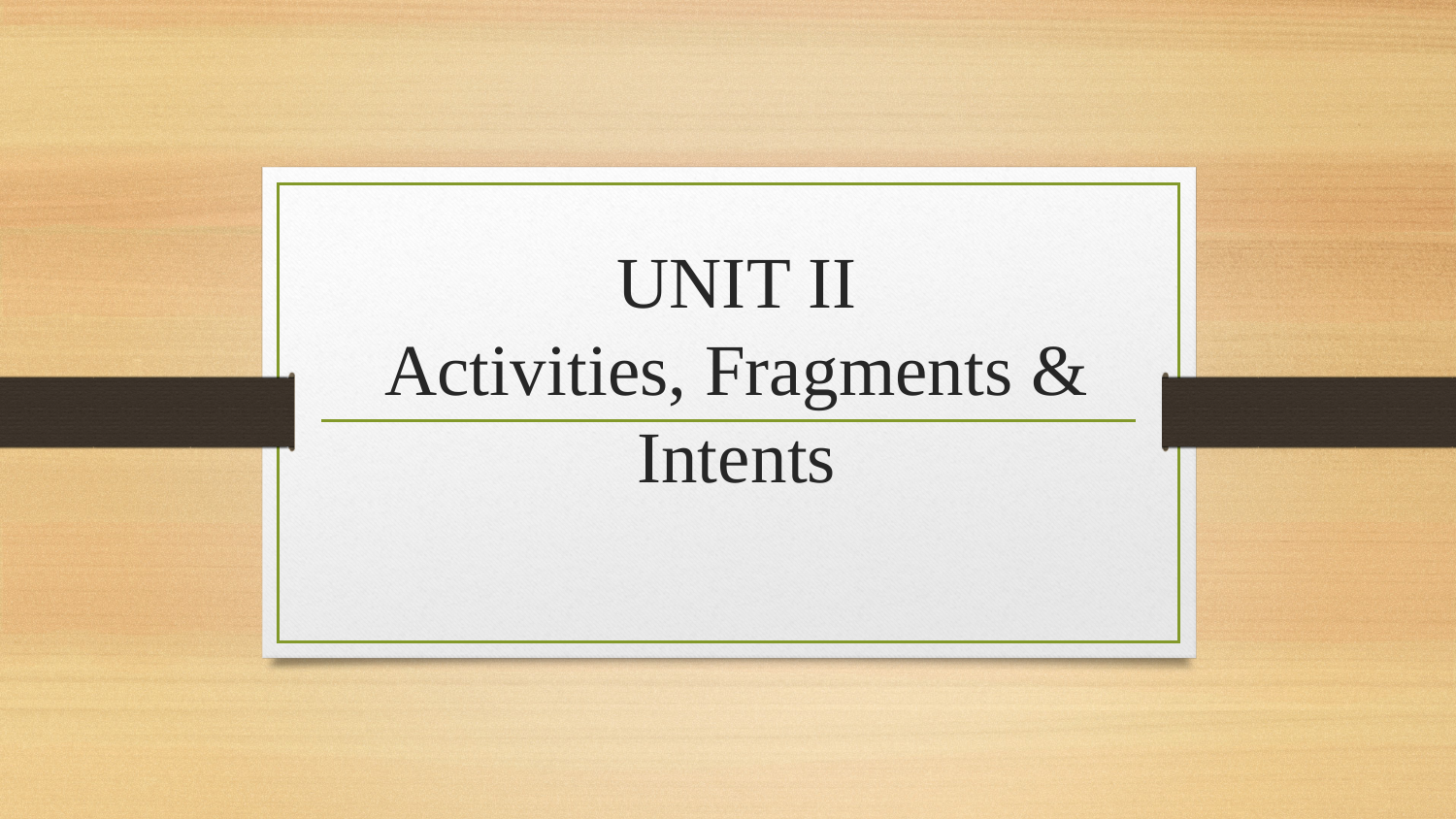

# UNIT II
Activities, Fragments & Intents